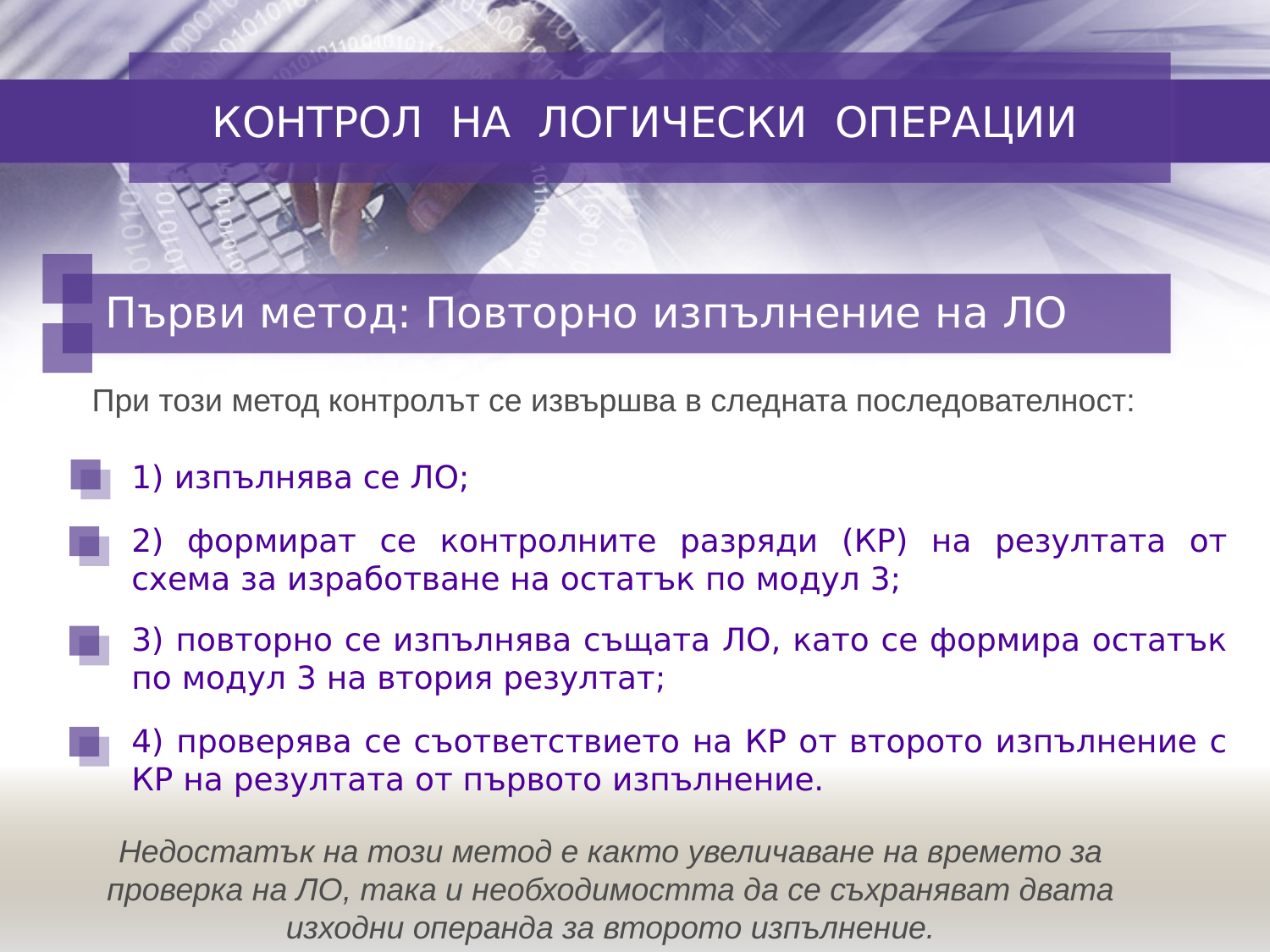

КОНТРОЛ  НА  ЛОГИЧЕСКИ  ОПЕРАЦИИ

 Първи метод: Повторно изпълнение на ЛО

При този метод контролът се извършва в следната последователност:
1) изпълнява се ЛО;

2) формират се контролните разряди (КР) на резултата от схема за изработване на остатък по модул 3;

3) повторно се изпълнява същата ЛО, като се формира остатък по модул 3 на втория резултат;

4) проверява се съответствието на КР от второто изпълнение с КР на резултата от първото изпълнение.

Недостатък на този метод е както увеличаване на времето за проверка на ЛО, така и необходимостта да се съхраняват двата изходни операнда за второто изпълнение.